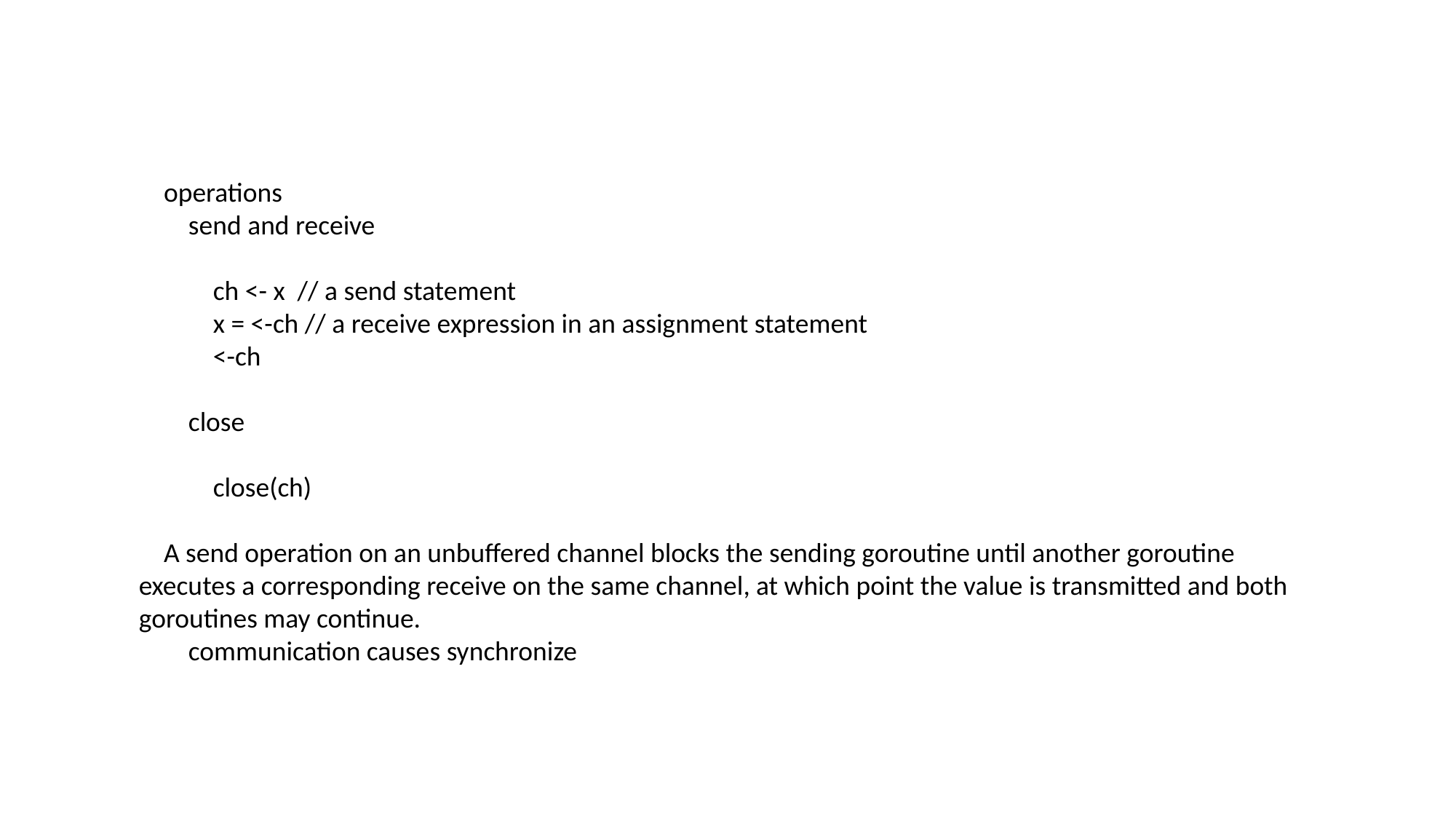

operations
        send and receive

            ch <- x  // a send statement
            x = <-ch // a receive expression in an assignment statement
            <-ch

        close

            close(ch)

    A send operation on an unbuffered channel blocks the sending goroutine until another goroutine executes a corresponding receive on the same channel, at which point the value is transmitted and both goroutines may continue.
        communication causes synchronize